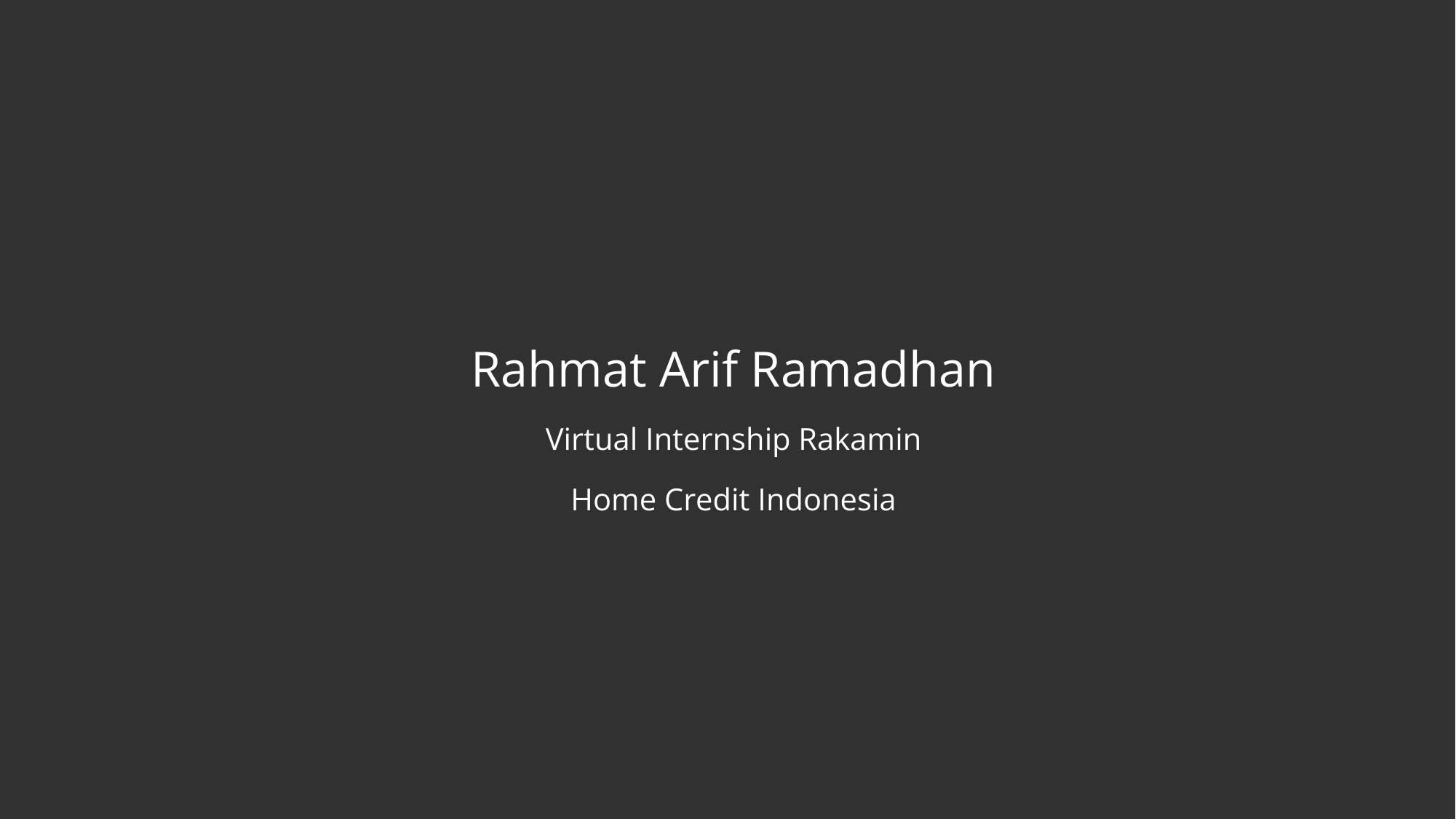

Rahmat Arif Ramadhan
Virtual Internship Rakamin
Home Credit Indonesia